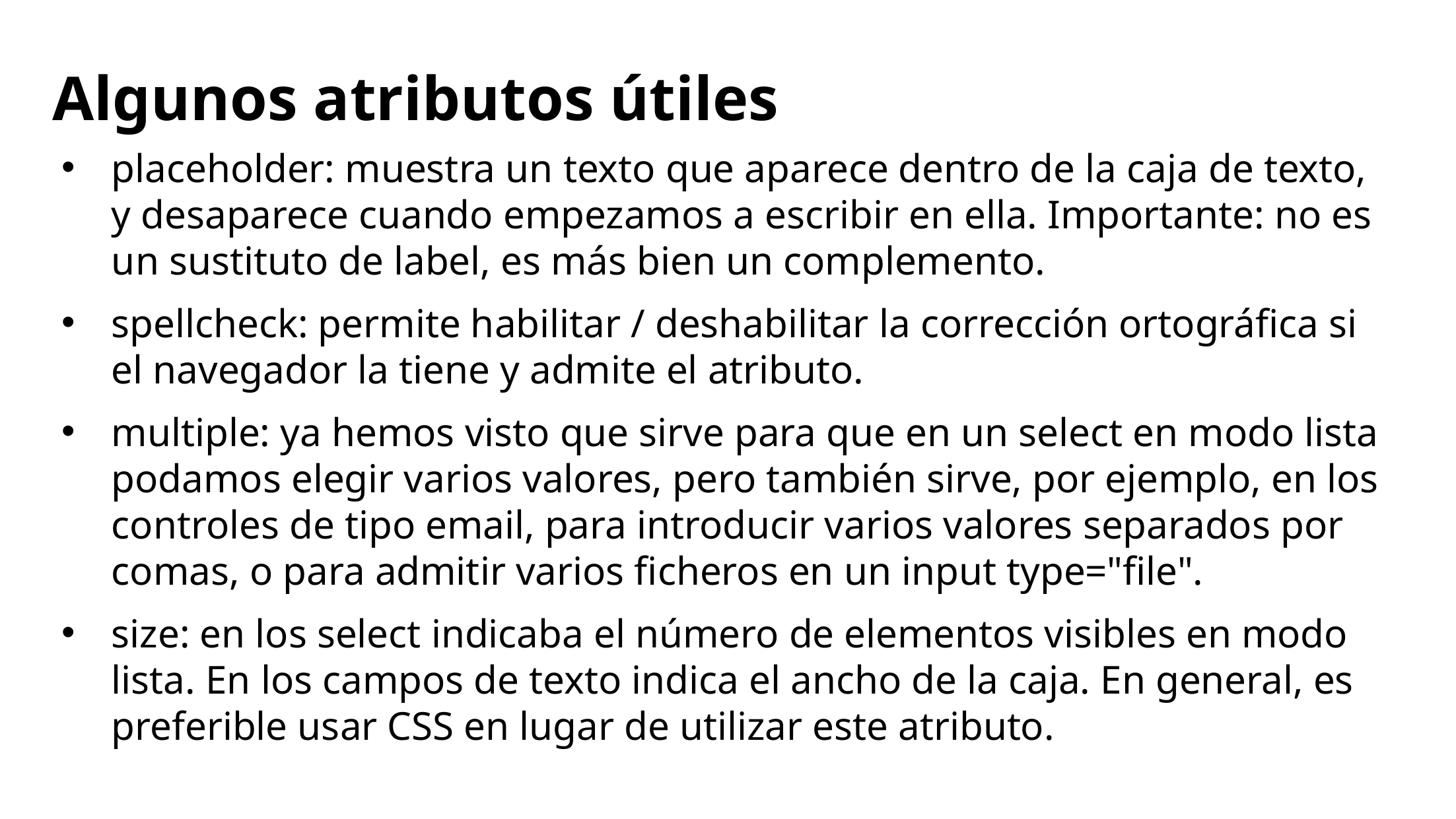

# Algunos atributos útiles
placeholder: muestra un texto que aparece dentro de la caja de texto, y desaparece cuando empezamos a escribir en ella. Importante: no es un sustituto de label, es más bien un complemento.
spellcheck: permite habilitar / deshabilitar la corrección ortográfica si el navegador la tiene y admite el atributo.
multiple: ya hemos visto que sirve para que en un select en modo lista podamos elegir varios valores, pero también sirve, por ejemplo, en los controles de tipo email, para introducir varios valores separados por comas, o para admitir varios ficheros en un input type="file".
size: en los select indicaba el número de elementos visibles en modo lista. En los campos de texto indica el ancho de la caja. En general, es preferible usar CSS en lugar de utilizar este atributo.